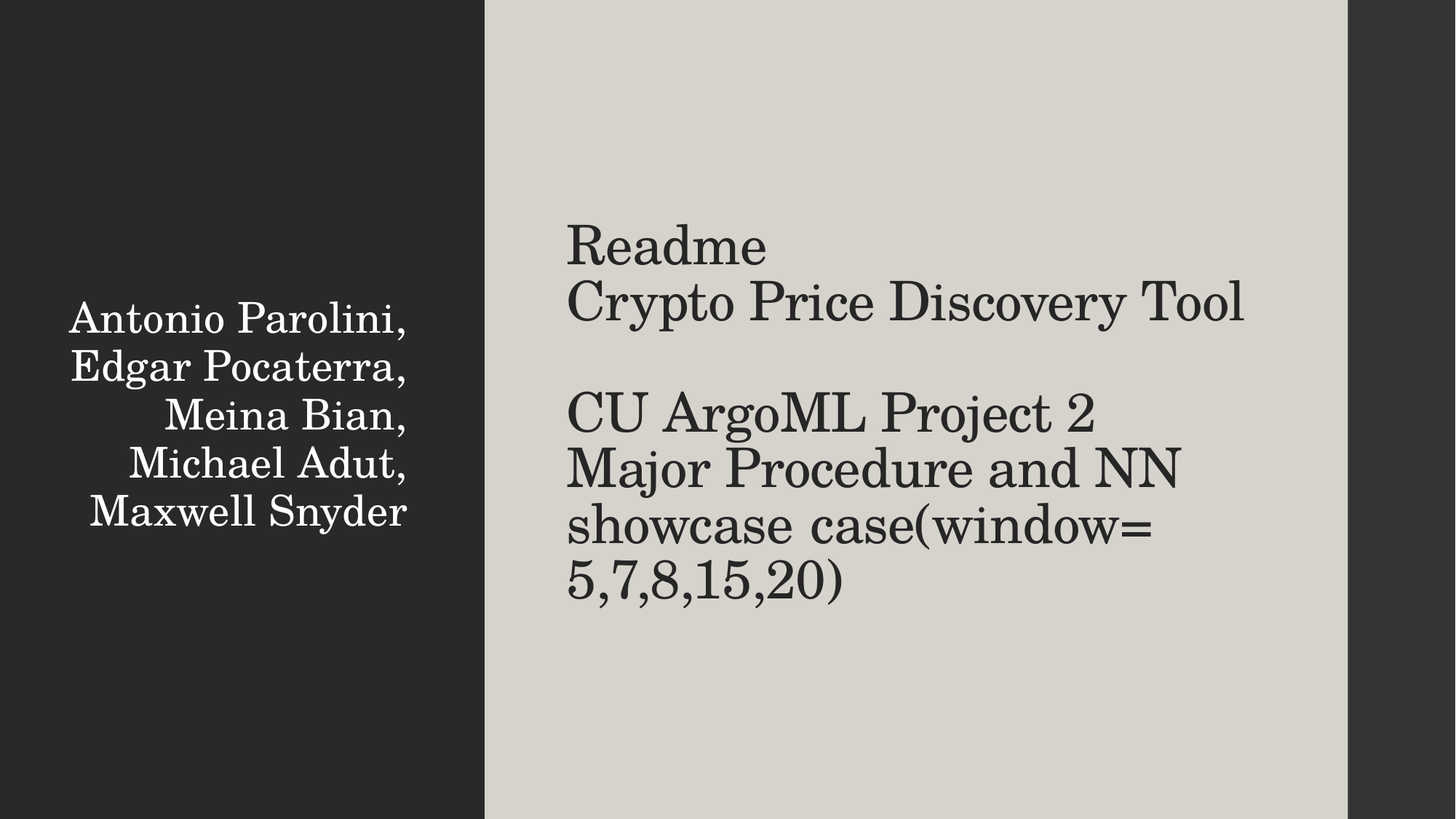

Antonio Parolini, Edgar Pocaterra, Meina Bian, Michael Adut, Maxwell Snyder
# Readme Crypto Price Discovery Tool CU ArgoML Project 2 Major Procedure and NN showcase case(window= 5,7,8,15,20)